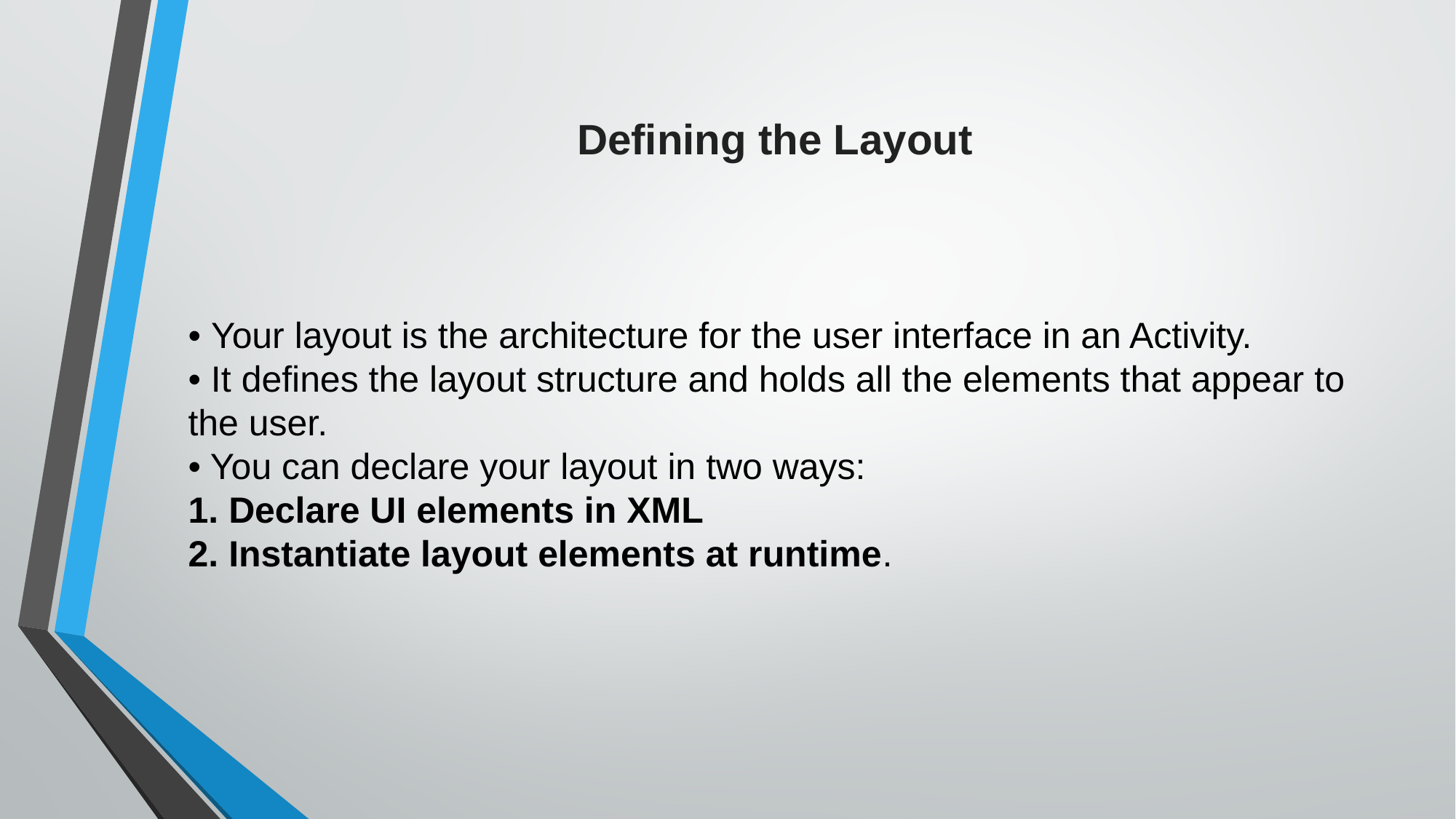

# Defining the Layout
• Your layout is the architecture for the user interface in an Activity.
• It defines the layout structure and holds all the elements that appear to the user.
• You can declare your layout in two ways:
1. Declare UI elements in XML
2. Instantiate layout elements at runtime.